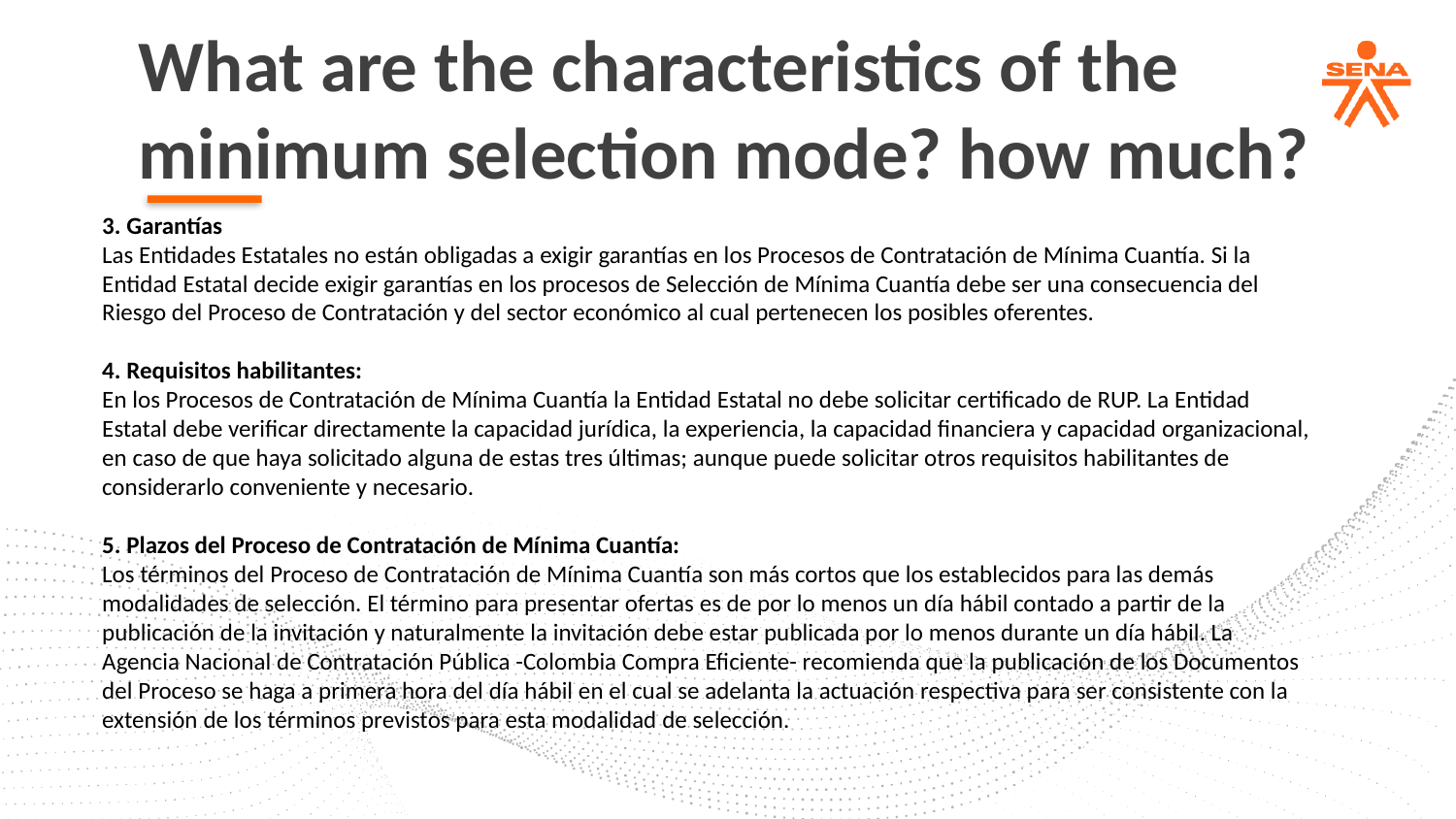

What are the characteristics of the minimum selection mode? how much?

3. Garantías
Las Entidades Estatales no están obligadas a exigir garantías en los Procesos de Contratación de Mínima Cuantía. Si la Entidad Estatal decide exigir garantías en los procesos de Selección de Mínima Cuantía debe ser una consecuencia del Riesgo del Proceso de Contratación y del sector económico al cual pertenecen los posibles oferentes.

4. Requisitos habilitantes:
En los Procesos de Contratación de Mínima Cuantía la Entidad Estatal no debe solicitar certificado de RUP. La Entidad Estatal debe verificar directamente la capacidad jurídica, la experiencia, la capacidad financiera y capacidad organizacional, en caso de que haya solicitado alguna de estas tres últimas; aunque puede solicitar otros requisitos habilitantes de considerarlo conveniente y necesario.

5. Plazos del Proceso de Contratación de Mínima Cuantía:
Los términos del Proceso de Contratación de Mínima Cuantía son más cortos que los establecidos para las demás modalidades de selección. El término para presentar ofertas es de por lo menos un día hábil contado a partir de la publicación de la invitación y naturalmente la invitación debe estar publicada por lo menos durante un día hábil. La Agencia Nacional de Contratación Pública -Colombia Compra Eficiente- recomienda que la publicación de los Documentos del Proceso se haga a primera hora del día hábil en el cual se adelanta la actuación respectiva para ser consistente con la extensión de los términos previstos para esta modalidad de selección.